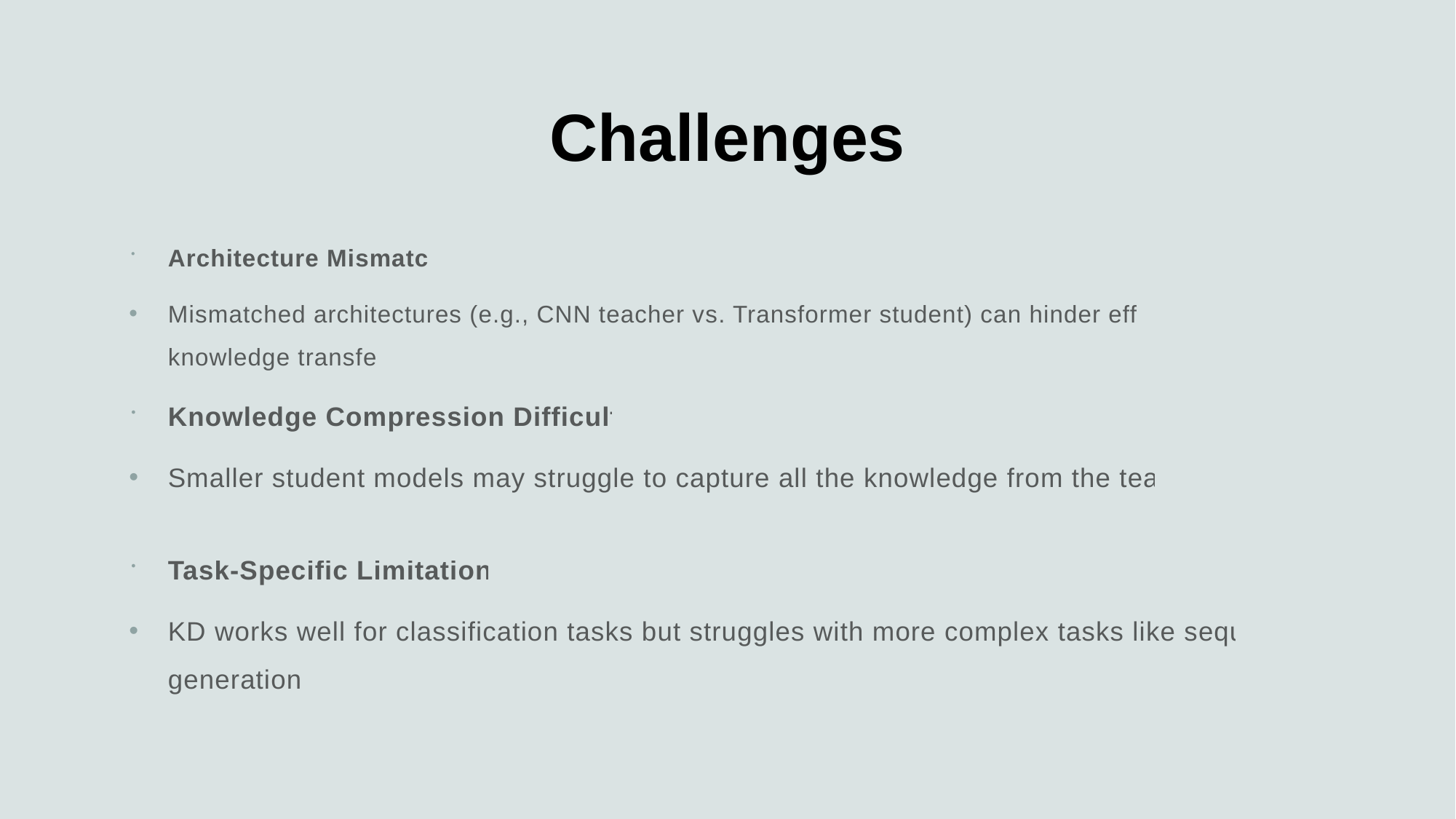

# Challenges
Architecture Mismatch
Mismatched architectures (e.g., CNN teacher vs. Transformer student) can hinder effective knowledge transfer.
Knowledge Compression Difficulty
Smaller student models may struggle to capture all the knowledge from the teacher.

Task-Specific Limitations
KD works well for classification tasks but struggles with more complex tasks like sequence generation.